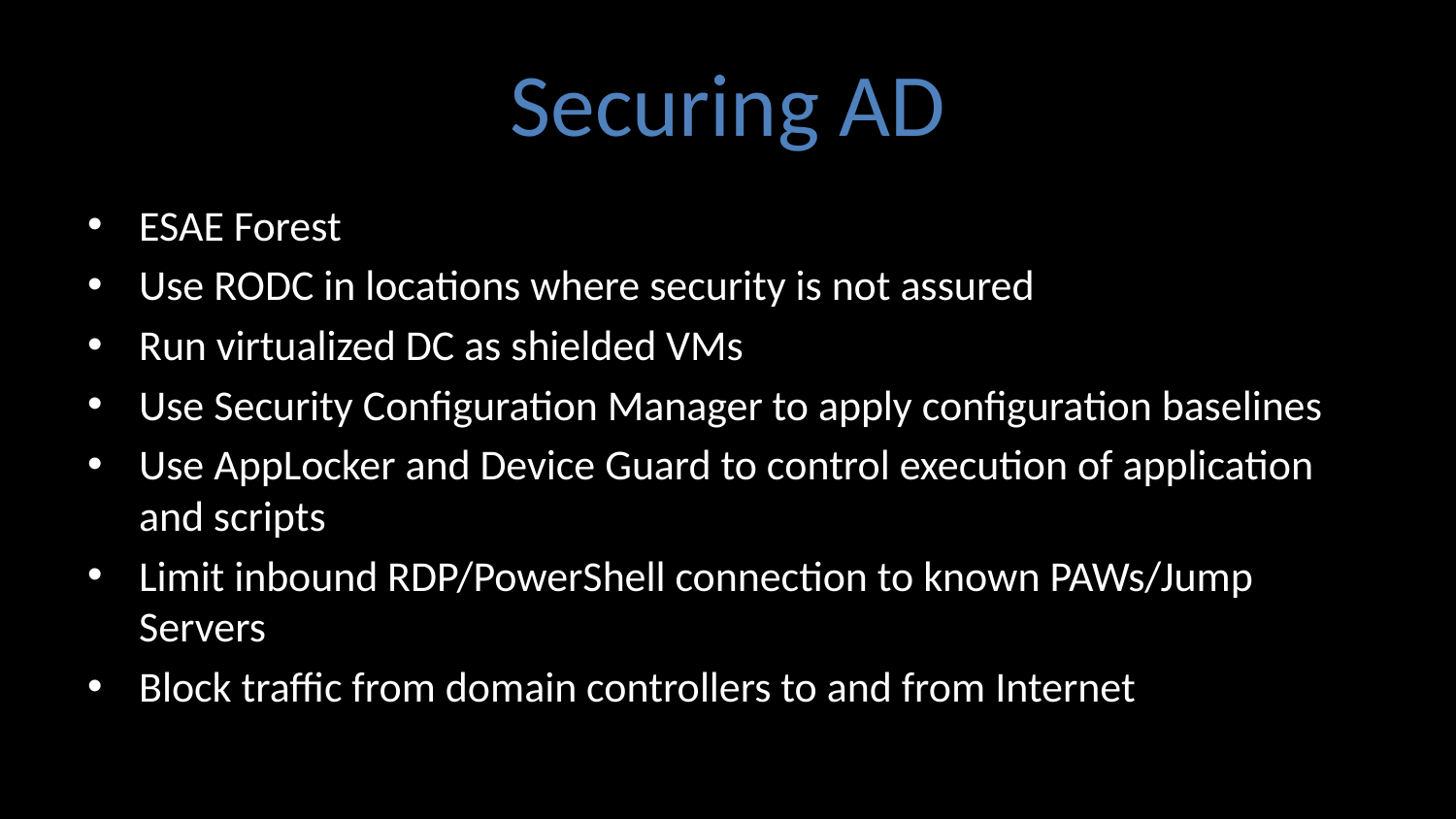

# Securing AD
ESAE Forest
Use RODC in locations where security is not assured
Run virtualized DC as shielded VMs
Use Security Configuration Manager to apply configuration baselines
Use AppLocker and Device Guard to control execution of application and scripts
Limit inbound RDP/PowerShell connection to known PAWs/Jump Servers
Block traffic from domain controllers to and from Internet